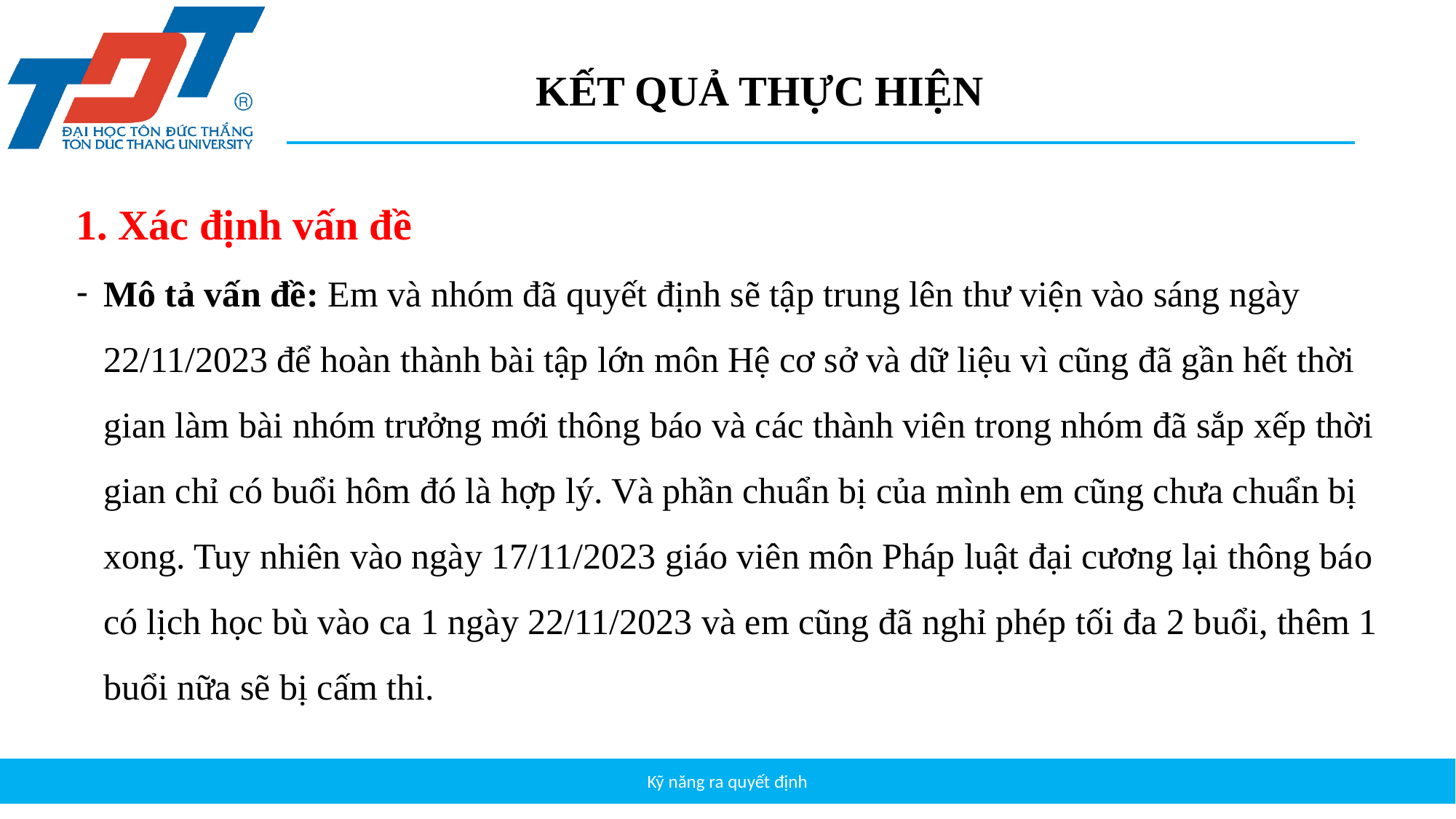

# KẾT QUẢ THỰC HIỆN
1. Xác định vấn đề
Mô tả vấn đề: Em và nhóm đã quyết định sẽ tập trung lên thư viện vào sáng ngày 22/11/2023 để hoàn thành bài tập lớn môn Hệ cơ sở và dữ liệu vì cũng đã gần hết thời gian làm bài nhóm trưởng mới thông báo và các thành viên trong nhóm đã sắp xếp thời gian chỉ có buổi hôm đó là hợp lý. Và phần chuẩn bị của mình em cũng chưa chuẩn bị xong. Tuy nhiên vào ngày 17/11/2023 giáo viên môn Pháp luật đại cương lại thông báo có lịch học bù vào ca 1 ngày 22/11/2023 và em cũng đã nghỉ phép tối đa 2 buổi, thêm 1 buổi nữa sẽ bị cấm thi.
Kỹ năng ra quyết định